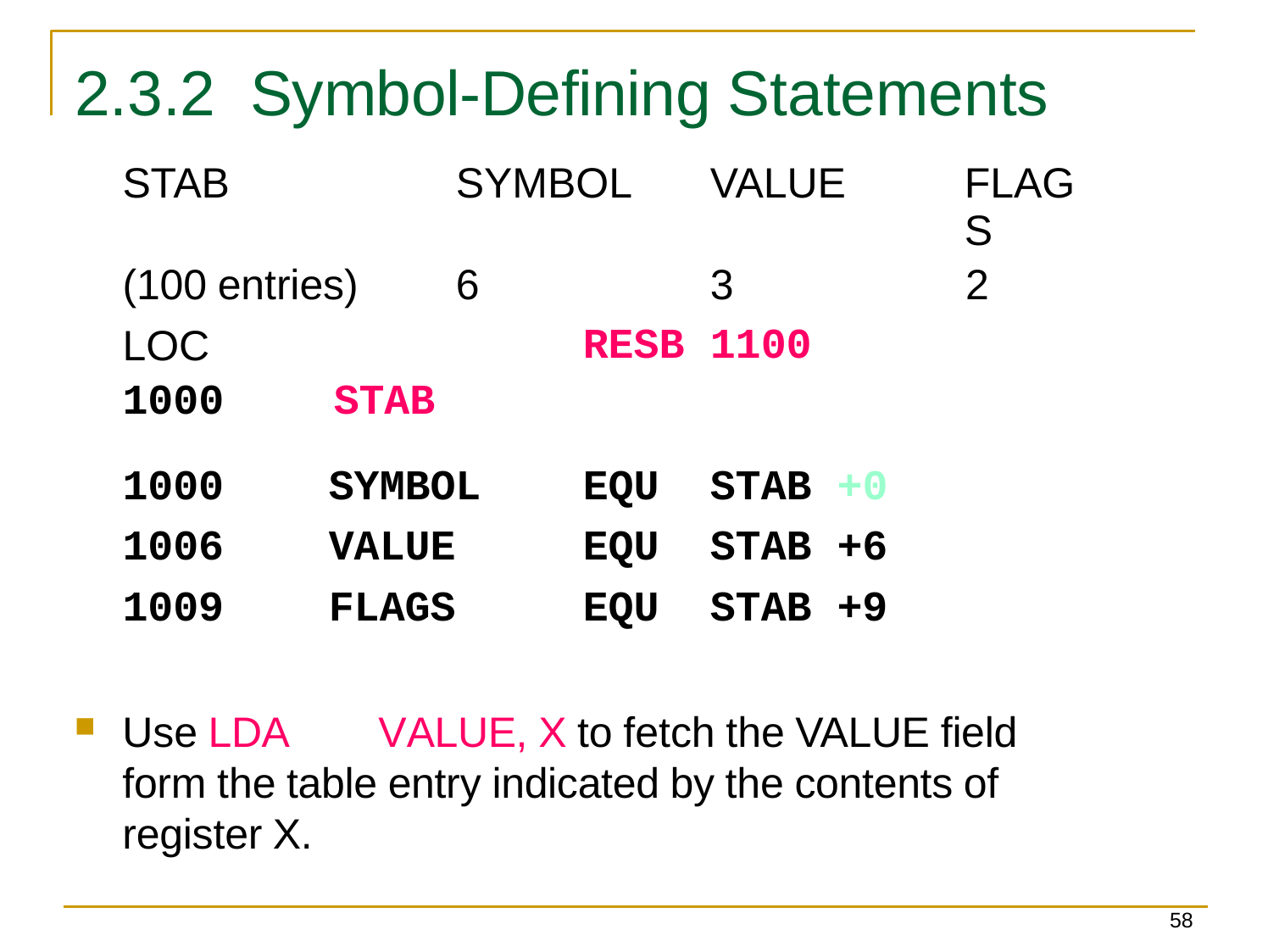

# 2.3.2	Symbol-Defining Statements
| STAB | SYMBOL | VALUE | FLAGS |
| --- | --- | --- | --- |
| (100 entries) | 6 | 3 | 2 |
| LOC 1000 STAB | RESB | 1100 |  |
| 1000 | SYMBOL | EQU | STAB | +0 |
| --- | --- | --- | --- | --- |
| 1006 | VALUE | EQU | STAB | +6 |
| 1009 | FLAGS | EQU | STAB | +9 |
Use LDA	VALUE, X to fetch the VALUE field form the table entry indicated by the contents of register X.

58